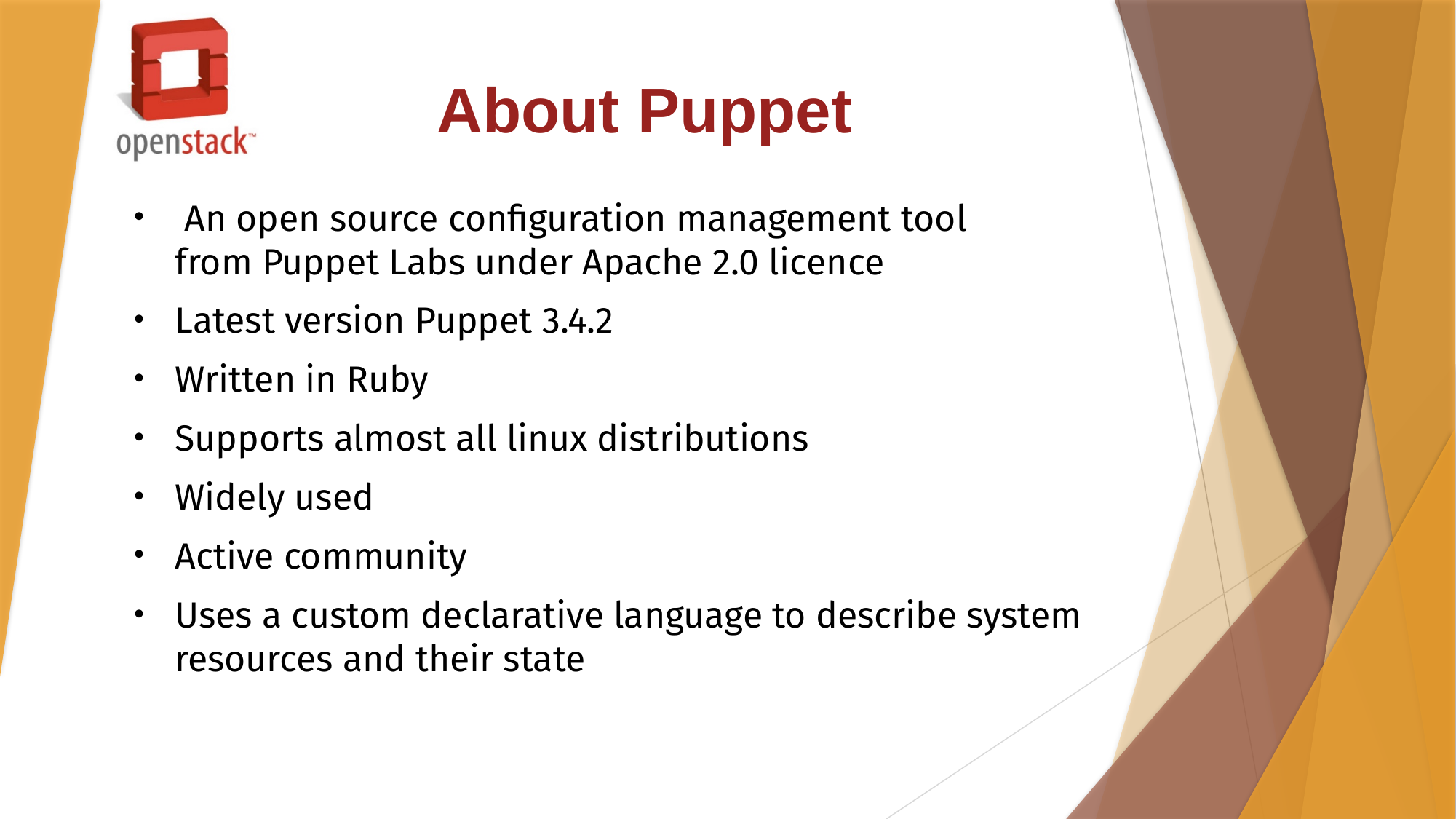

About Puppet

 An open source configuration management tool from Puppet Labs under Apache 2.0 licence
Latest version Puppet 3.4.2
Written in Ruby
Supports almost all linux distributions
Widely used
Active community
Uses a custom declarative language to describe system resources and their state